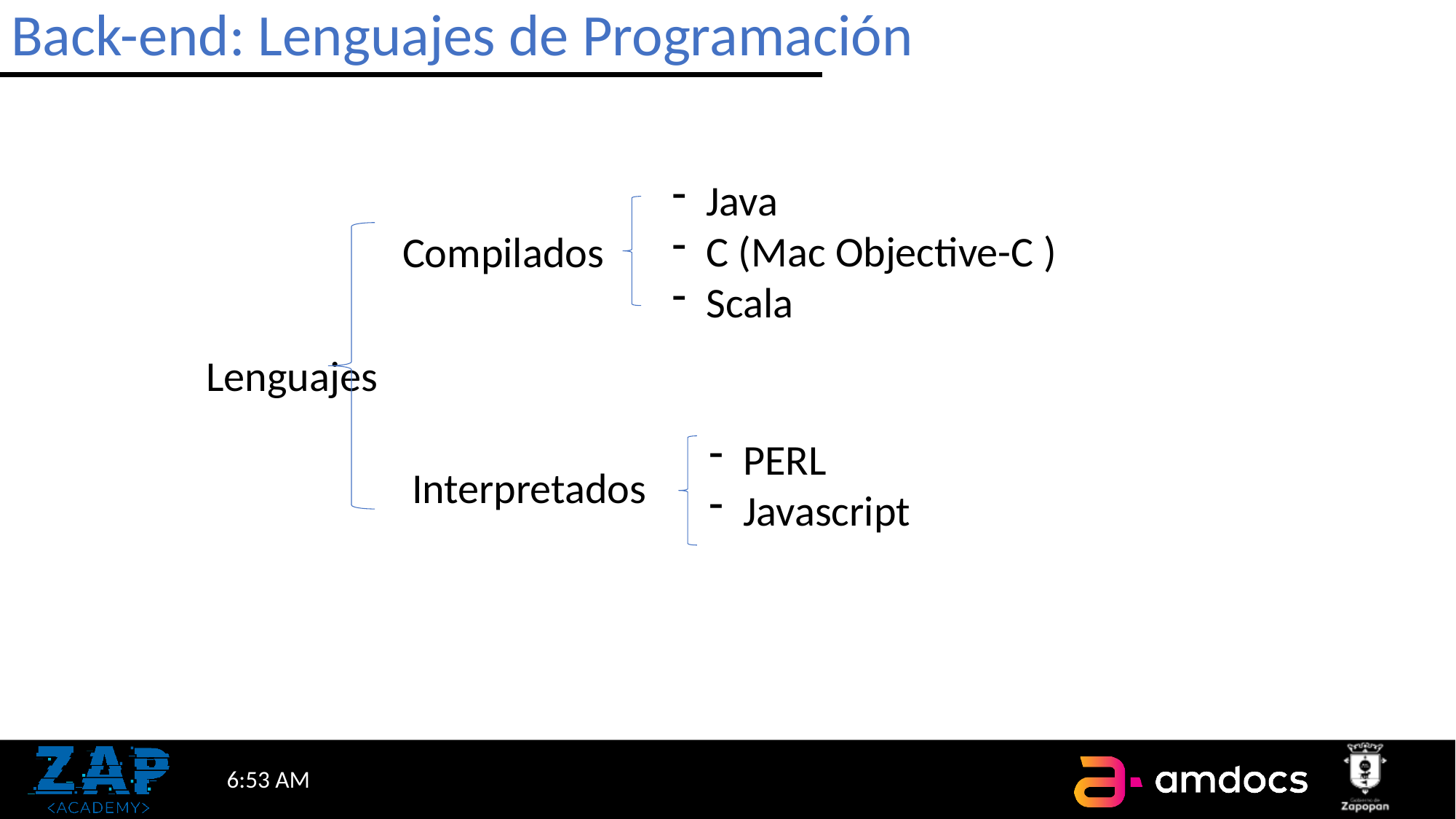

# Back-end: Lenguajes de Programación
Java
C (Mac Objective-C )
Scala

Compilados

Lenguajes
PERL
Javascript

Interpretados
6:53 AM